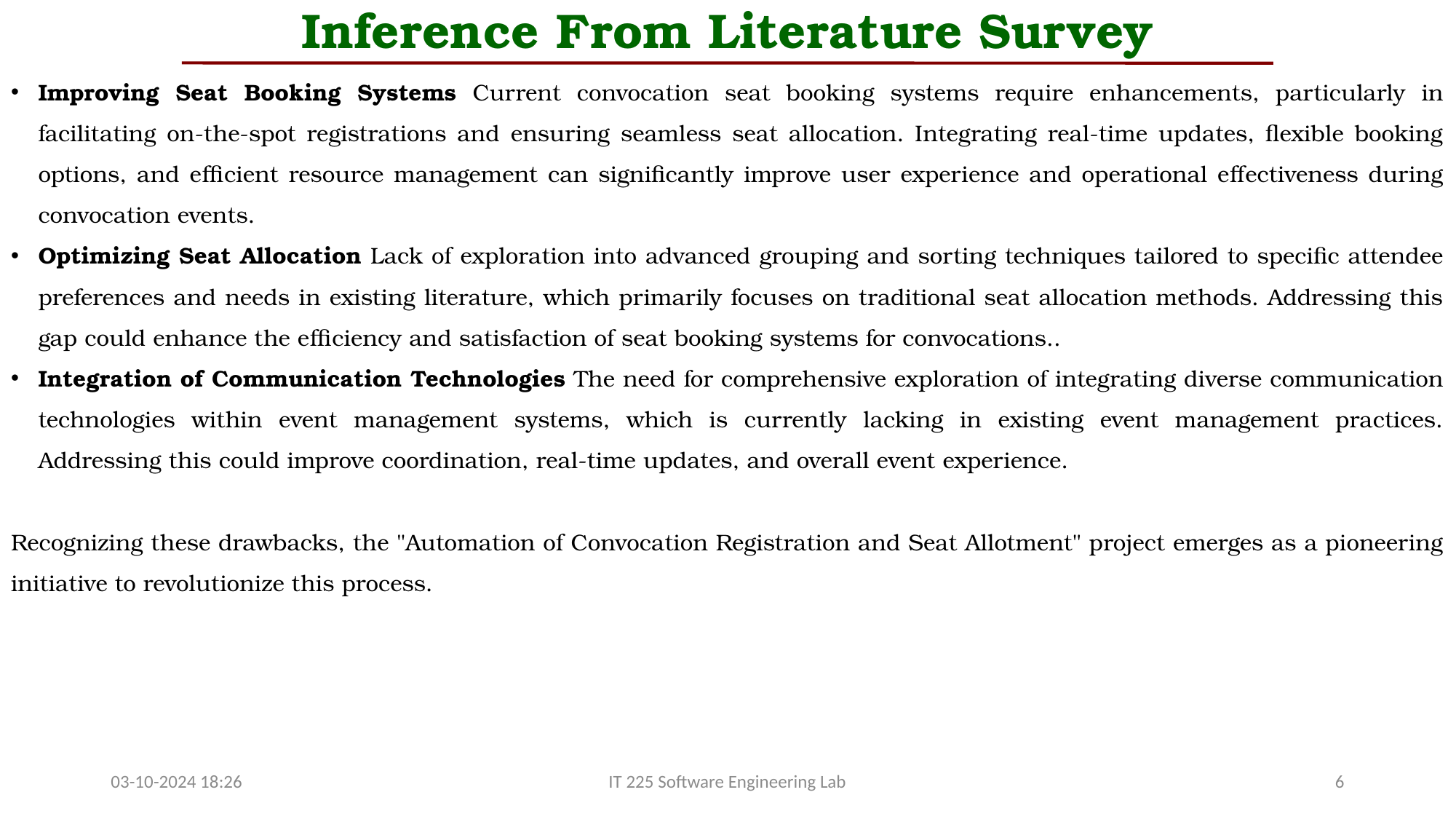

# Inference From Literature Survey
Improving Seat Booking Systems Current convocation seat booking systems require enhancements, particularly in facilitating on-the-spot registrations and ensuring seamless seat allocation. Integrating real-time updates, flexible booking options, and efficient resource management can significantly improve user experience and operational effectiveness during convocation events.
Optimizing Seat Allocation Lack of exploration into advanced grouping and sorting techniques tailored to specific attendee preferences and needs in existing literature, which primarily focuses on traditional seat allocation methods. Addressing this gap could enhance the efficiency and satisfaction of seat booking systems for convocations..
Integration of Communication Technologies The need for comprehensive exploration of integrating diverse communication technologies within event management systems, which is currently lacking in existing event management practices. Addressing this could improve coordination, real-time updates, and overall event experience.

Recognizing these drawbacks, the "Automation of Convocation Registration and Seat Allotment" project emerges as a pioneering initiative to revolutionize this process.
03-10-2024 18:26
IT 225 Software Engineering Lab
6